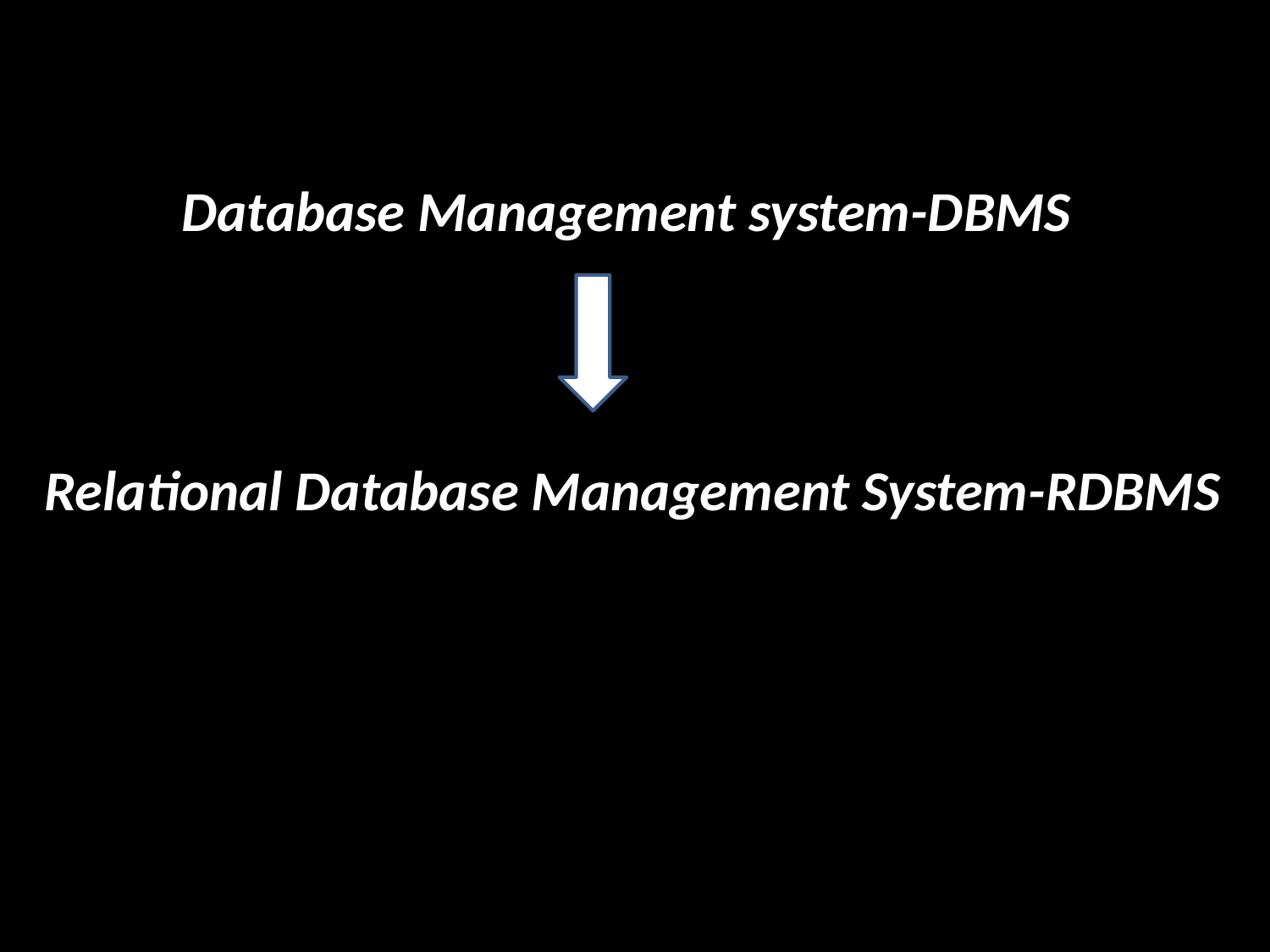

Database Management system-DBMS

Relational Database Management System-RDBMS